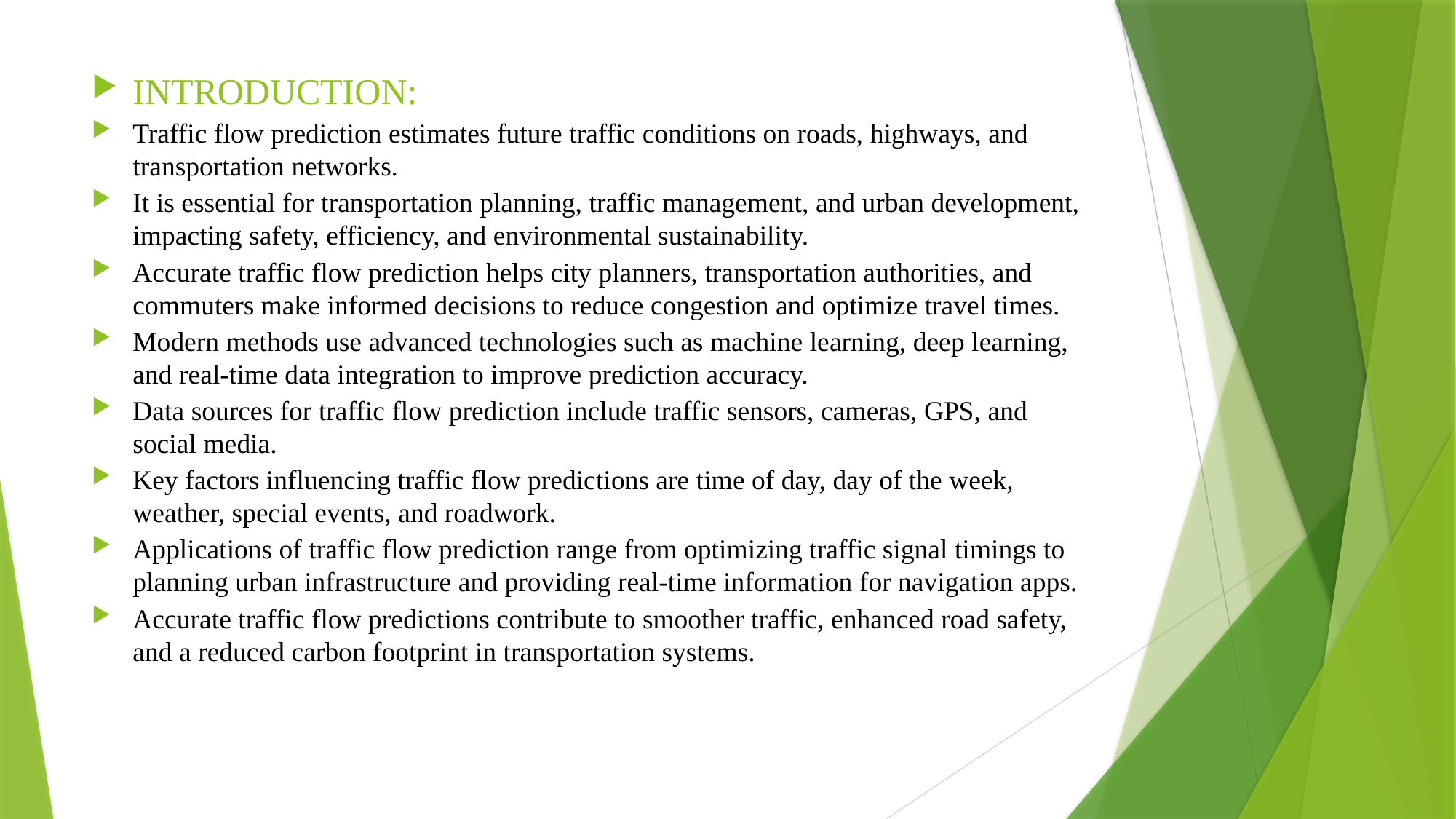

INTRODUCTION:
Traffic flow prediction estimates future traffic conditions on roads, highways, and transportation networks.
It is essential for transportation planning, traffic management, and urban development, impacting safety, efficiency, and environmental sustainability.
Accurate traffic flow prediction helps city planners, transportation authorities, and commuters make informed decisions to reduce congestion and optimize travel times.
Modern methods use advanced technologies such as machine learning, deep learning, and real-time data integration to improve prediction accuracy.
Data sources for traffic flow prediction include traffic sensors, cameras, GPS, and social media.
Key factors influencing traffic flow predictions are time of day, day of the week, weather, special events, and roadwork.
Applications of traffic flow prediction range from optimizing traffic signal timings to planning urban infrastructure and providing real-time information for navigation apps.
Accurate traffic flow predictions contribute to smoother traffic, enhanced road safety, and a reduced carbon footprint in transportation systems.